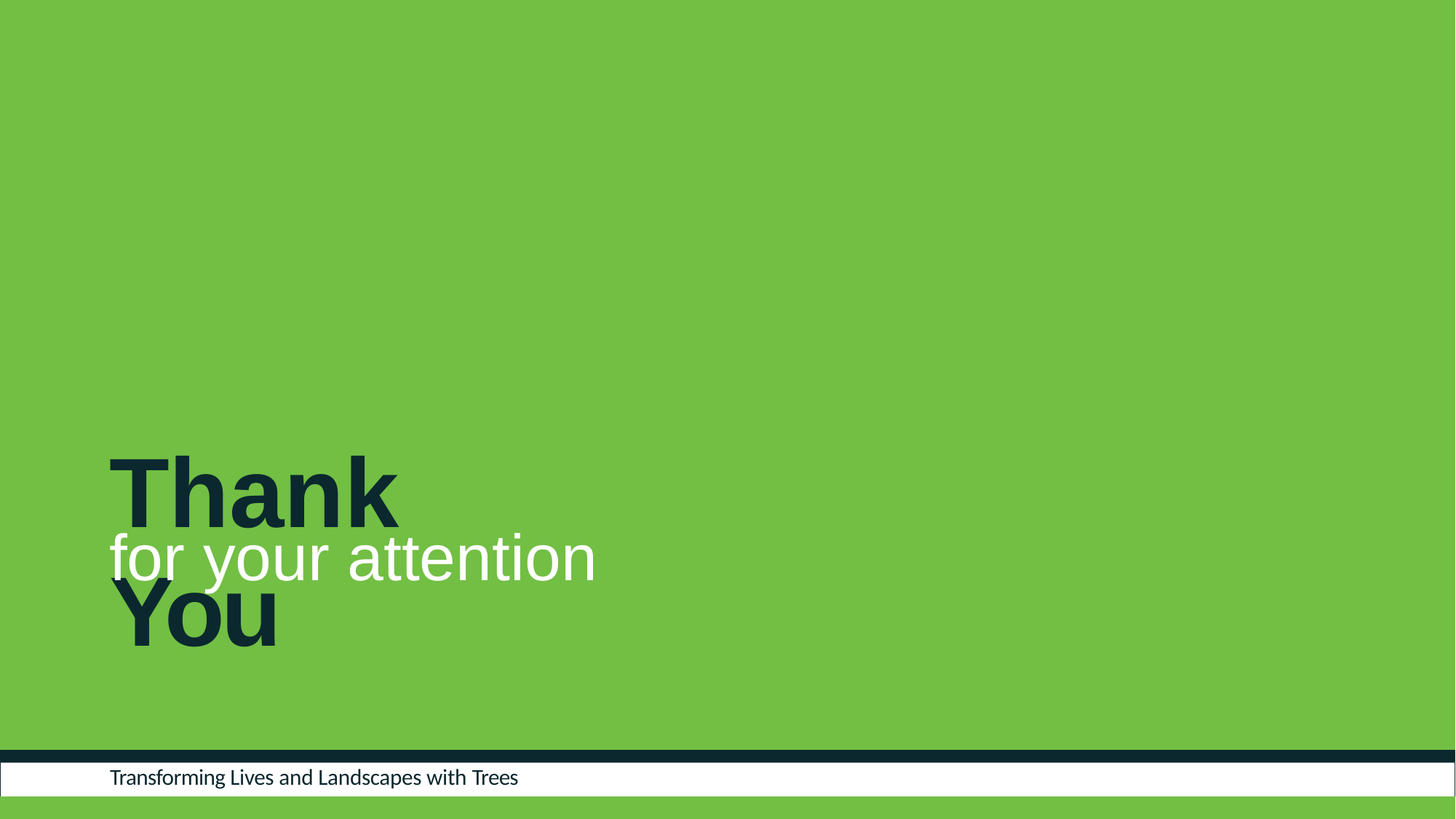

Thank You
for your attention

Transforming Lives and Landscapes with Trees

Transforming Lives and Landscapes with Trees
Transforming Lives and Landscapes with Trees